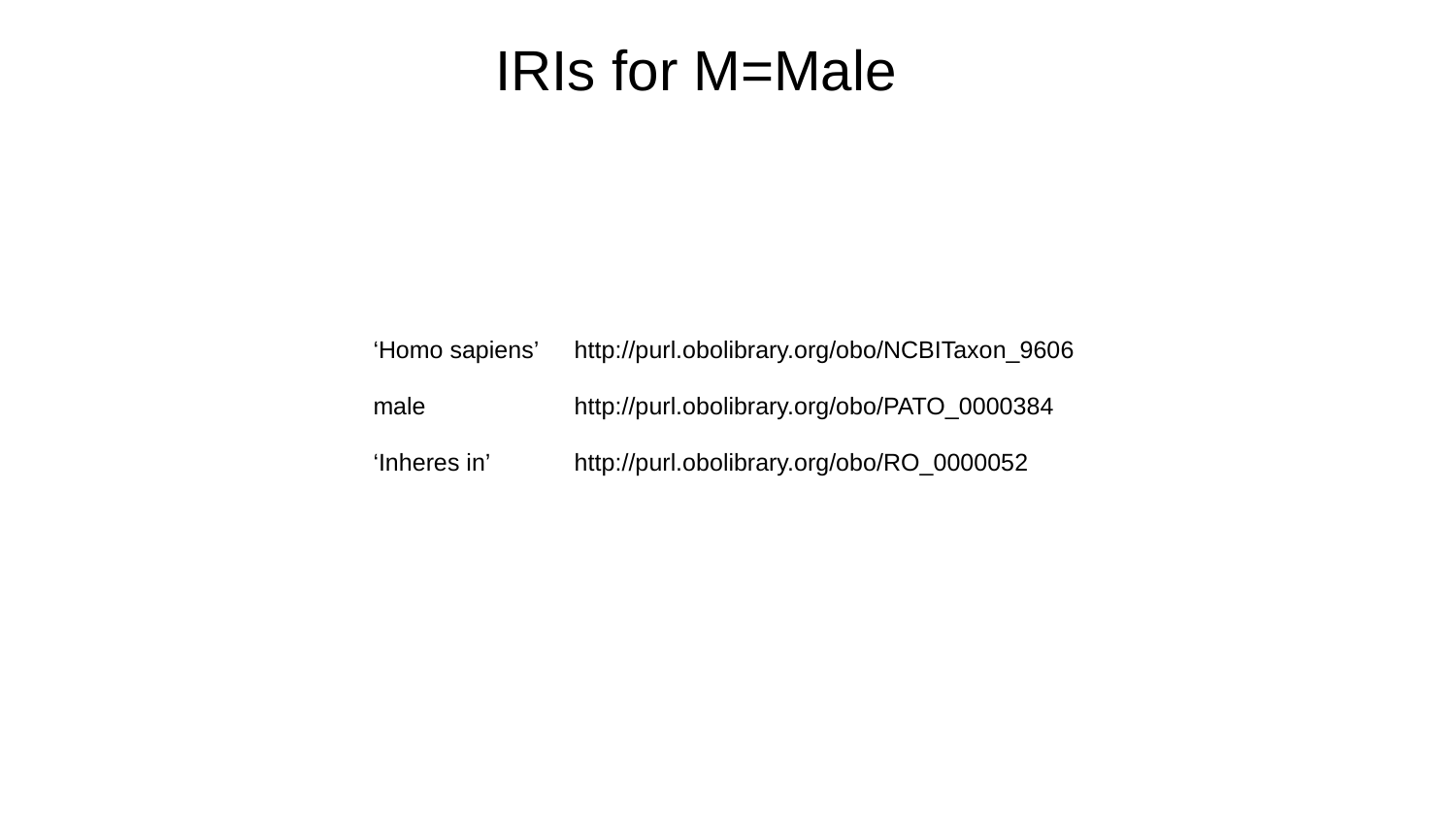

# IRIs for M=Male
| ‘Homo sapiens’ | http://purl.obolibrary.org/obo/NCBITaxon\_9606 |
| --- | --- |
| male | http://purl.obolibrary.org/obo/PATO\_0000384 |
| ‘Inheres in’ | http://purl.obolibrary.org/obo/RO\_0000052 |